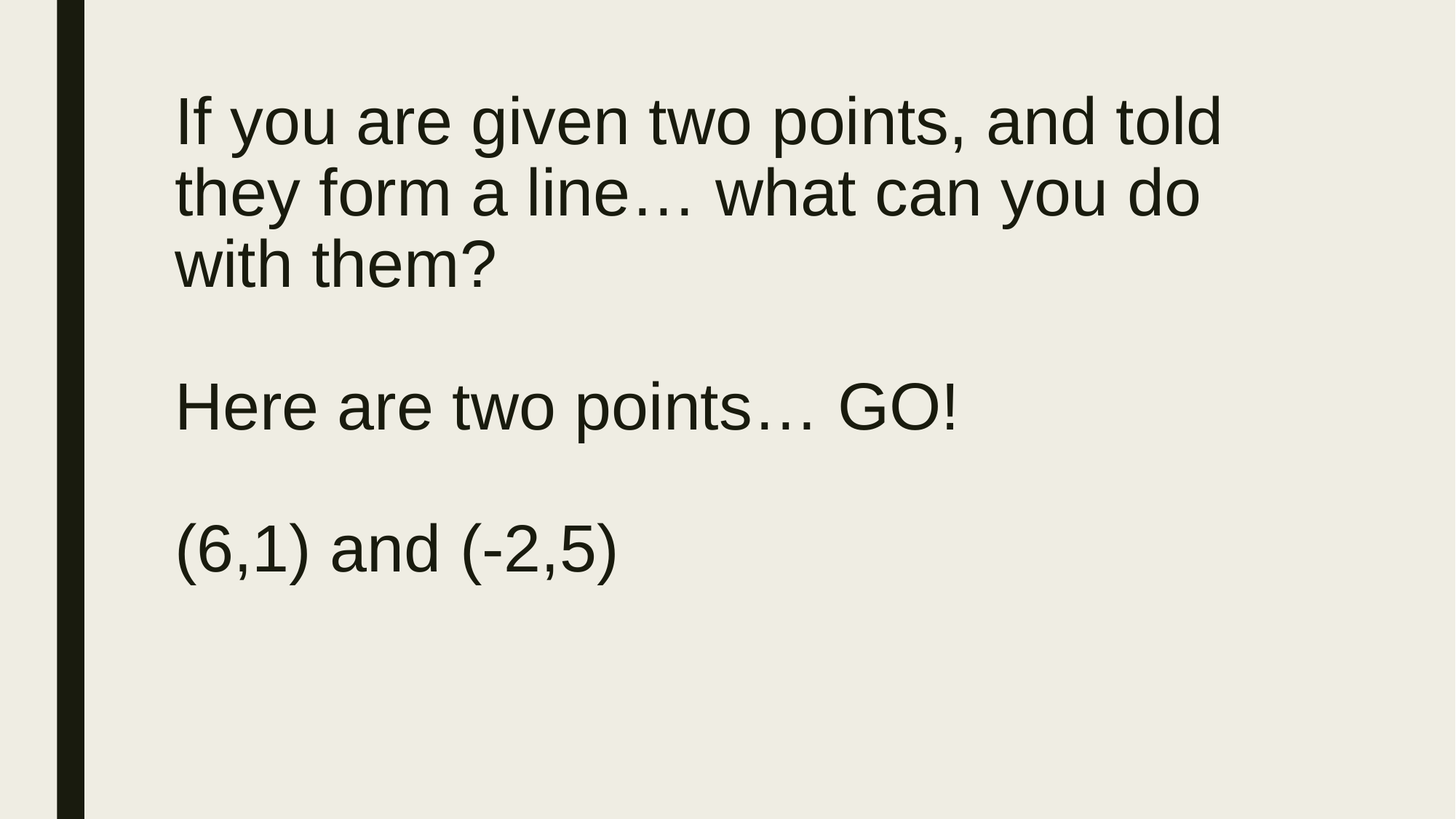

# If you are given two points, and told they form a line… what can you do with them? Here are two points… GO! (6,1) and (-2,5)